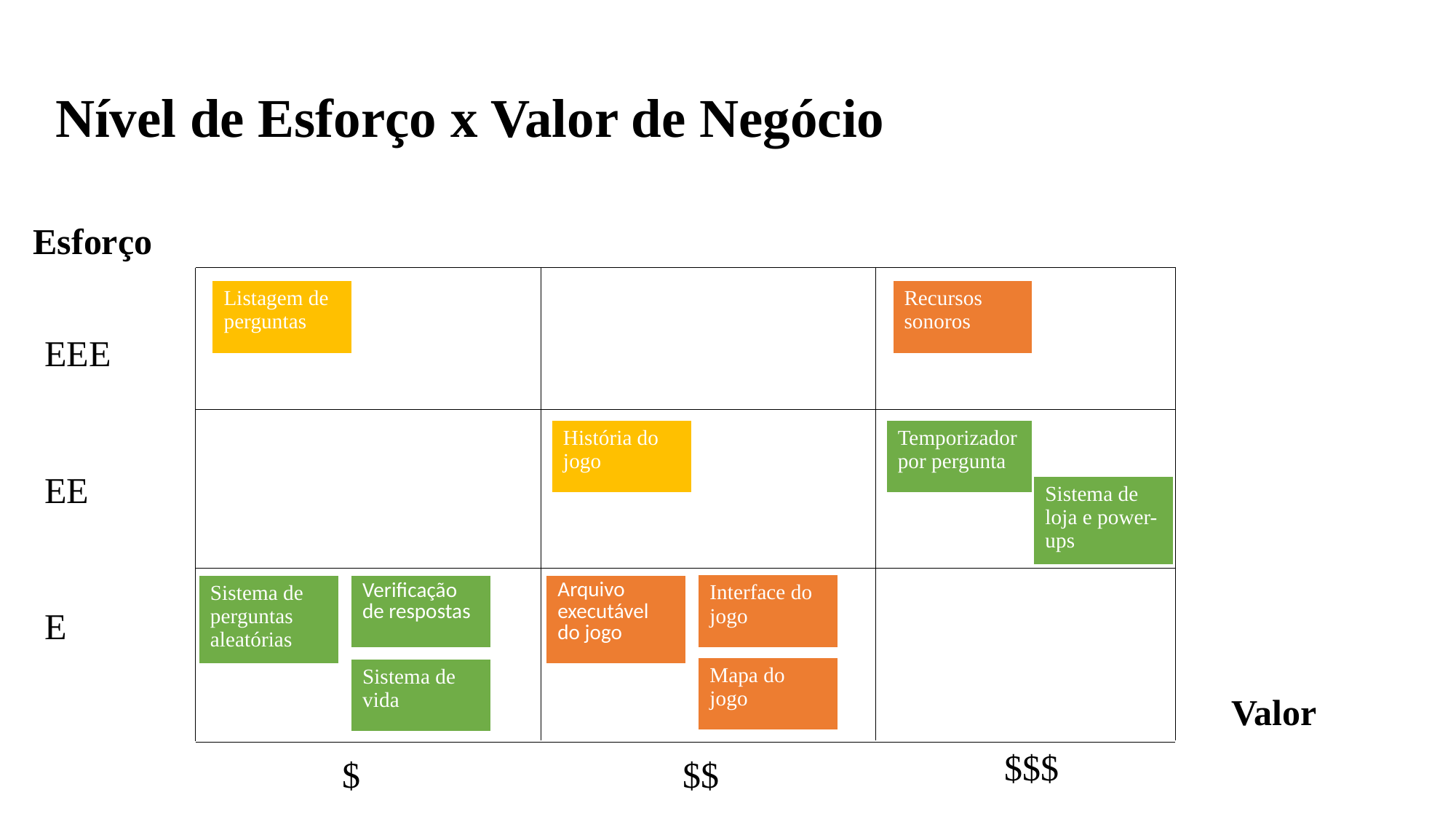

Nível de Esforço x Valor de Negócio
Esforço
| Listagem de perguntas |
| --- |
| Recursos sonoros |
| --- |
EEE
| História do jogo |
| --- |
| Temporizador por pergunta |
| --- |
EE
| Sistema de loja e power-ups |
| --- |
| Interface do jogo |
| --- |
| Arquivo executável do jogo |
| --- |
| Verificação de respostas |
| --- |
| Sistema de perguntas aleatórias |
| --- |
E
| Mapa do jogo |
| --- |
| Sistema de vida |
| --- |
Valor
$$$
$
$$